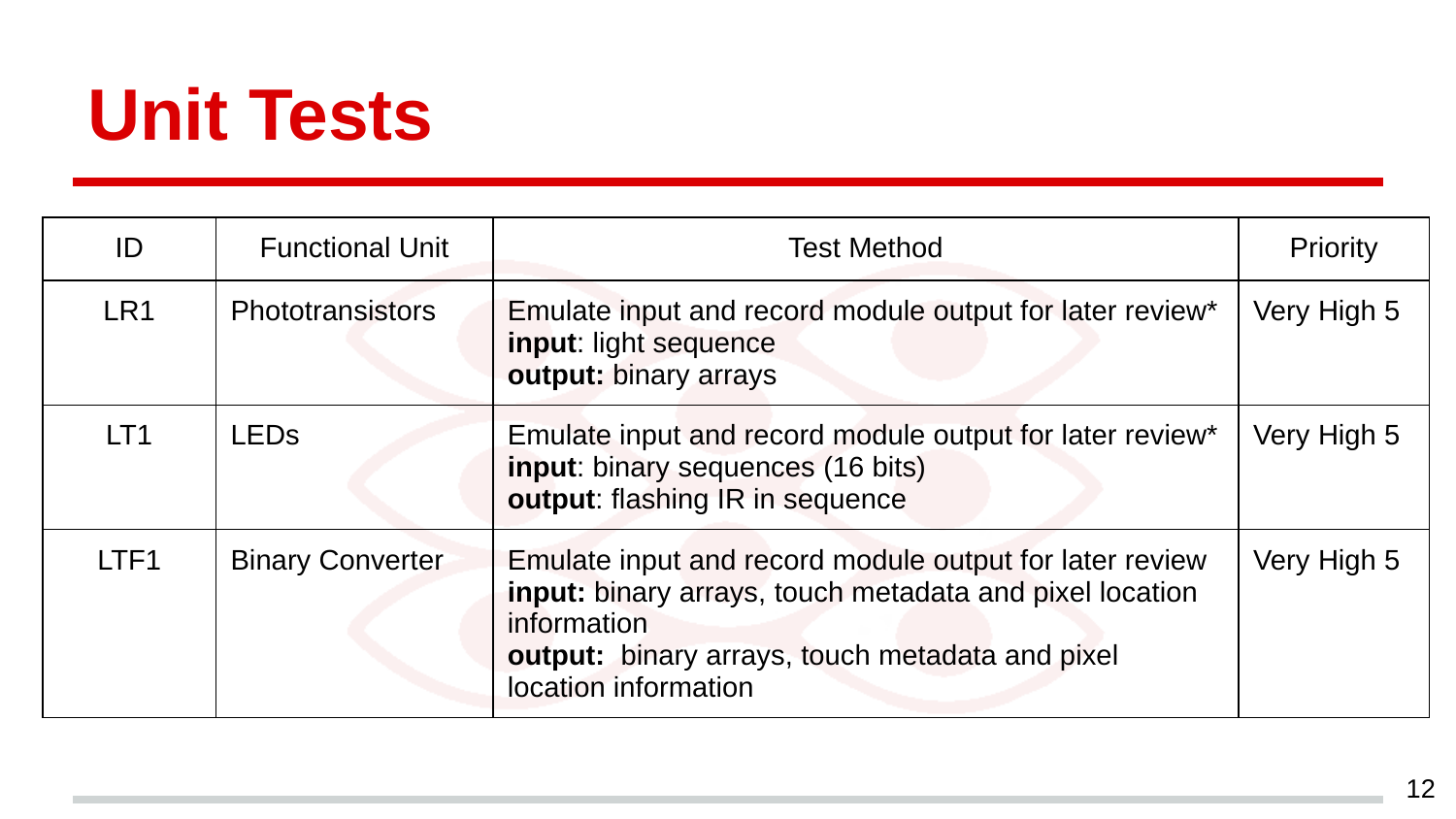

# Unit Tests
| ID | Functional Unit | Test Method | Priority |
| --- | --- | --- | --- |
| LR1 | Phototransistors | Emulate input and record module output for later review\* input: light sequence output: binary arrays | Very High 5 |
| LT1 | LEDs | Emulate input and record module output for later review\* input: binary sequences (16 bits) output: flashing IR in sequence | Very High 5 |
| LTF1 | Binary Converter | Emulate input and record module output for later review input: binary arrays, touch metadata and pixel location information output: binary arrays, touch metadata and pixel location information | Very High 5 |
12